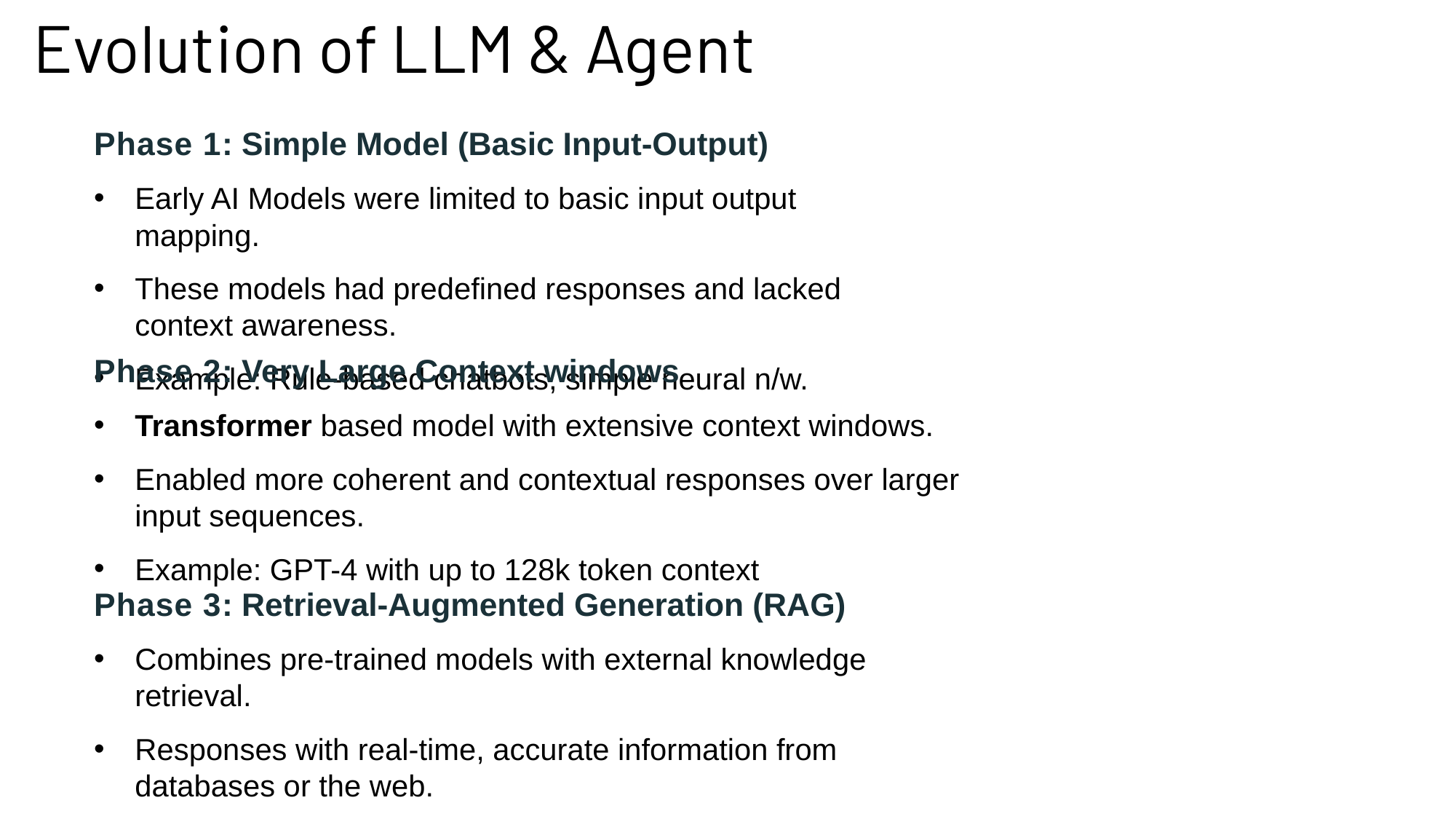

# Evolution of LLM & Agent
Phase 1: Simple Model (Basic Input-Output)
Early AI Models were limited to basic input output mapping.
These models had predefined responses and lacked context awareness.
Example: Rule-based chatbots, simple neural n/w.
Phase 2: Very Large Context windows
Transformer based model with extensive context windows.
Enabled more coherent and contextual responses over larger input sequences.
Example: GPT-4 with up to 128k token context
Phase 3: Retrieval-Augmented Generation (RAG)
Combines pre-trained models with external knowledge retrieval.
Responses with real-time, accurate information from databases or the web.
Example: Hybrid AI search engines, AI-assisted research tools